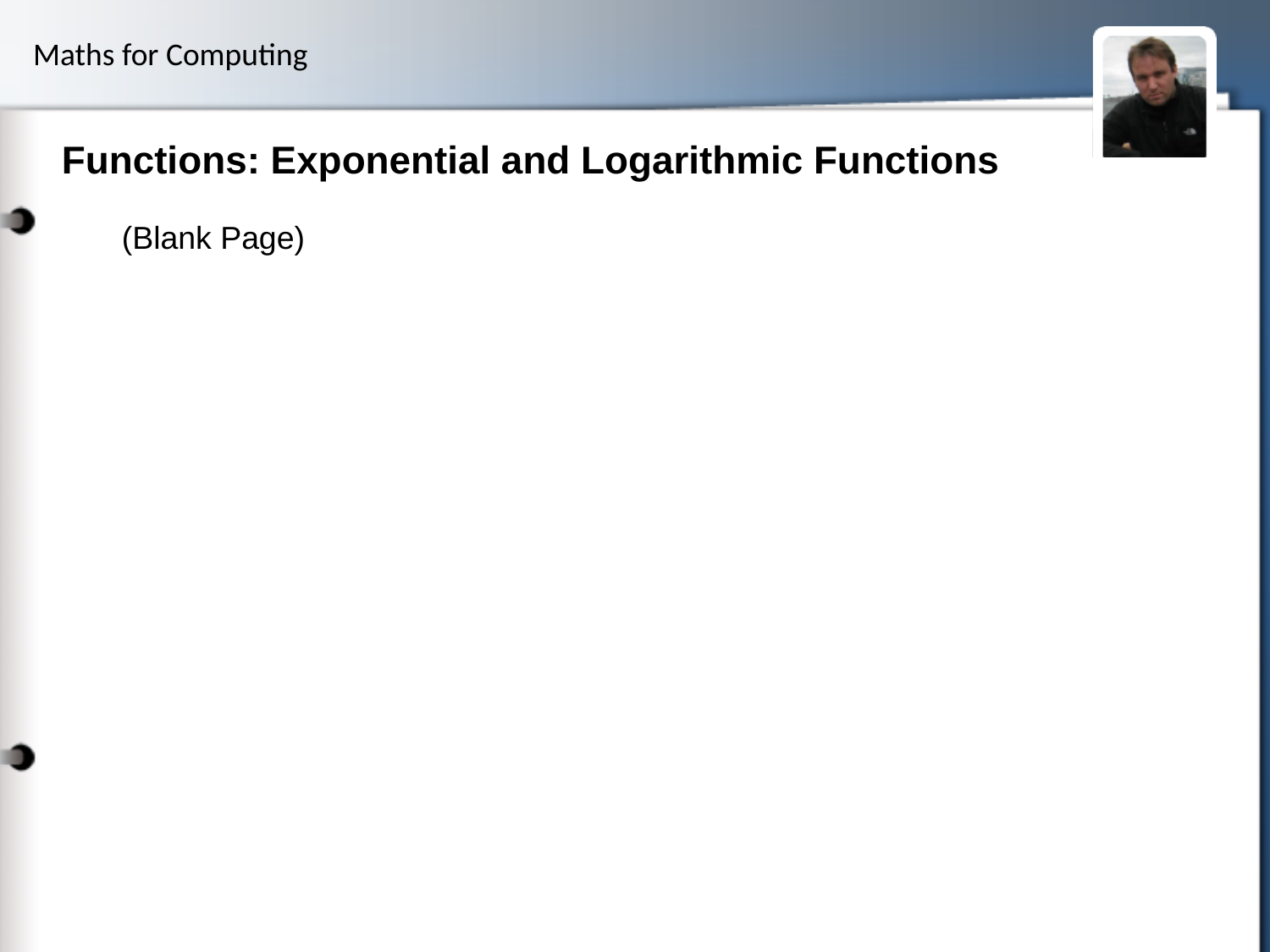

# Functions: Exponential and Logarithmic Functions
(Blank Page)